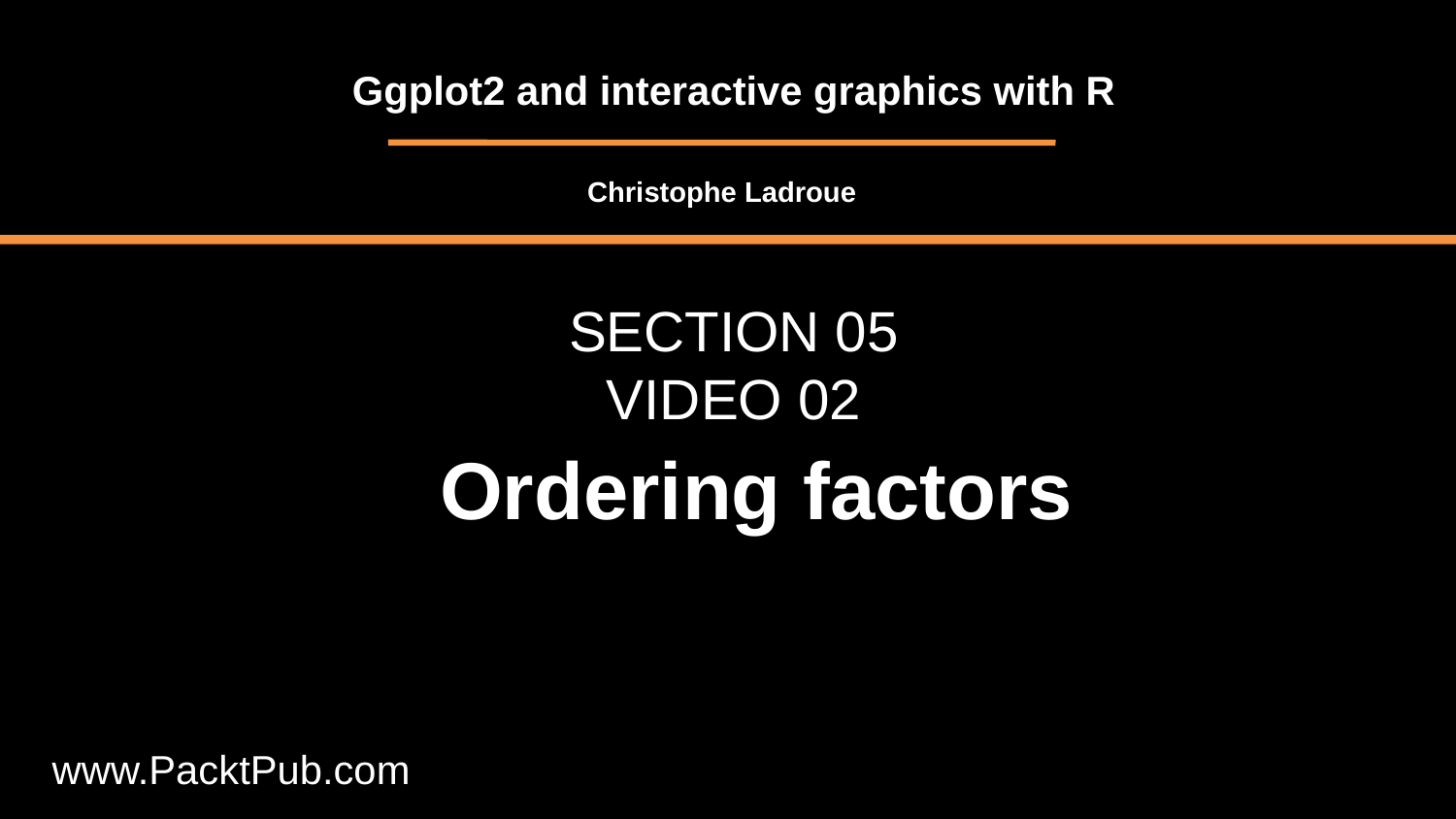

Ggplot2 and interactive graphics with R

Christophe Ladroue

SECTION 05
VIDEO 02
Ordering factors
www.PacktPub.com